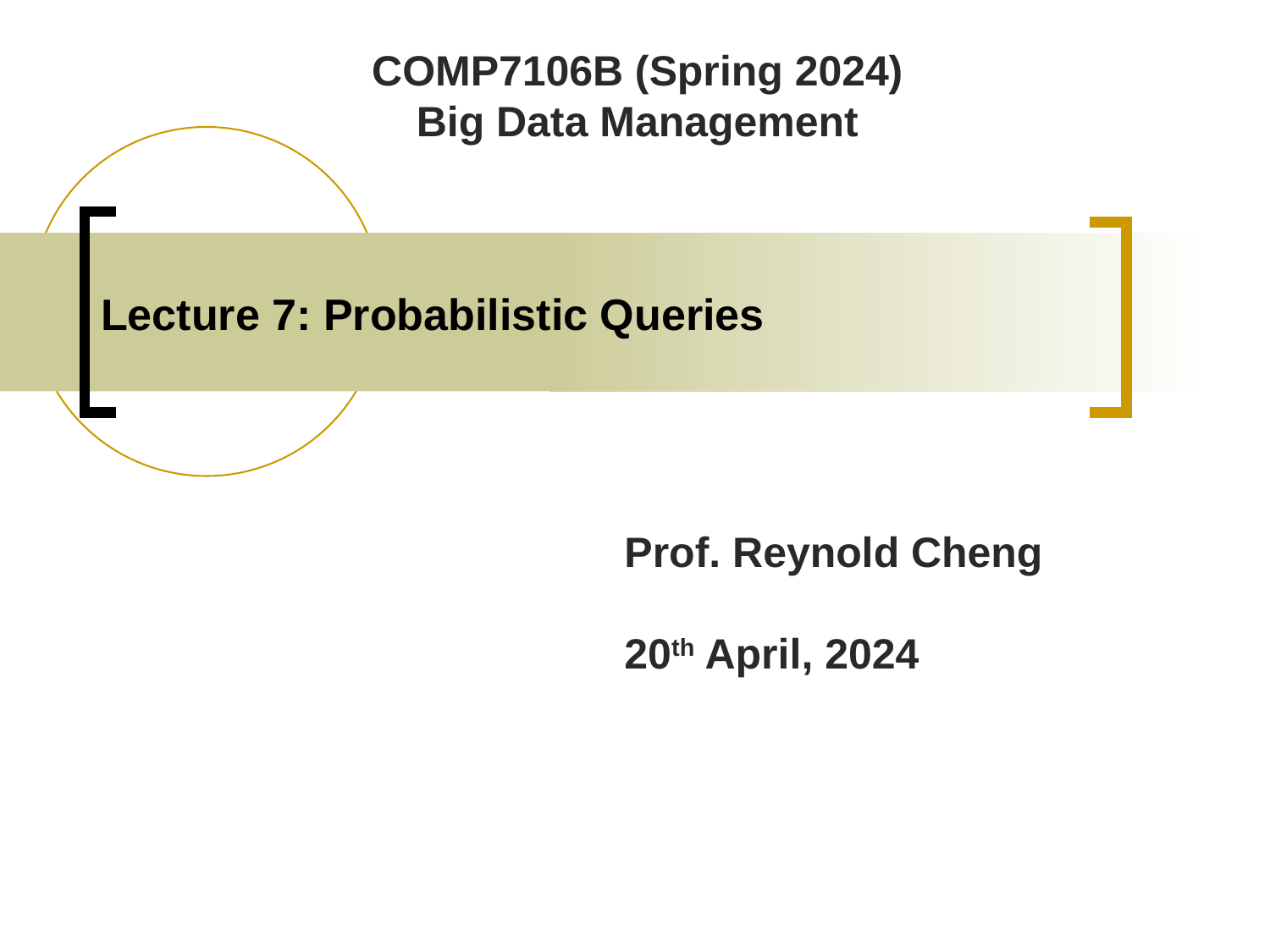

COMP7106B (Spring 2024)
Big Data Management
# Lecture 7: Probabilistic Queries
Prof. Reynold Cheng

20th April, 2024